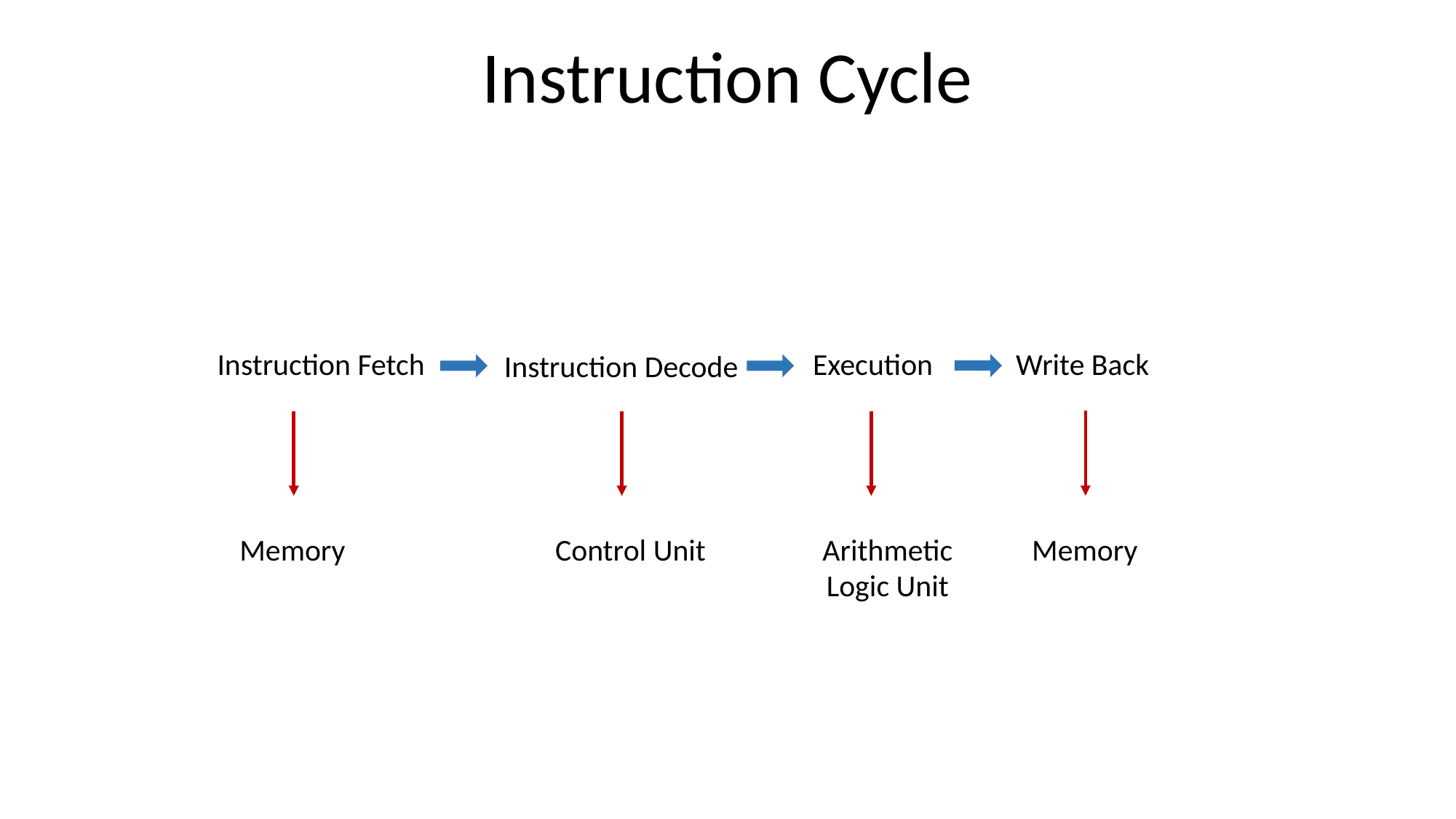

# Instruction Cycle
Instruction Fetch

Execution
Write Back
Instruction Decode

Memory
Control Unit
Arithmetic Logic Unit
Memory